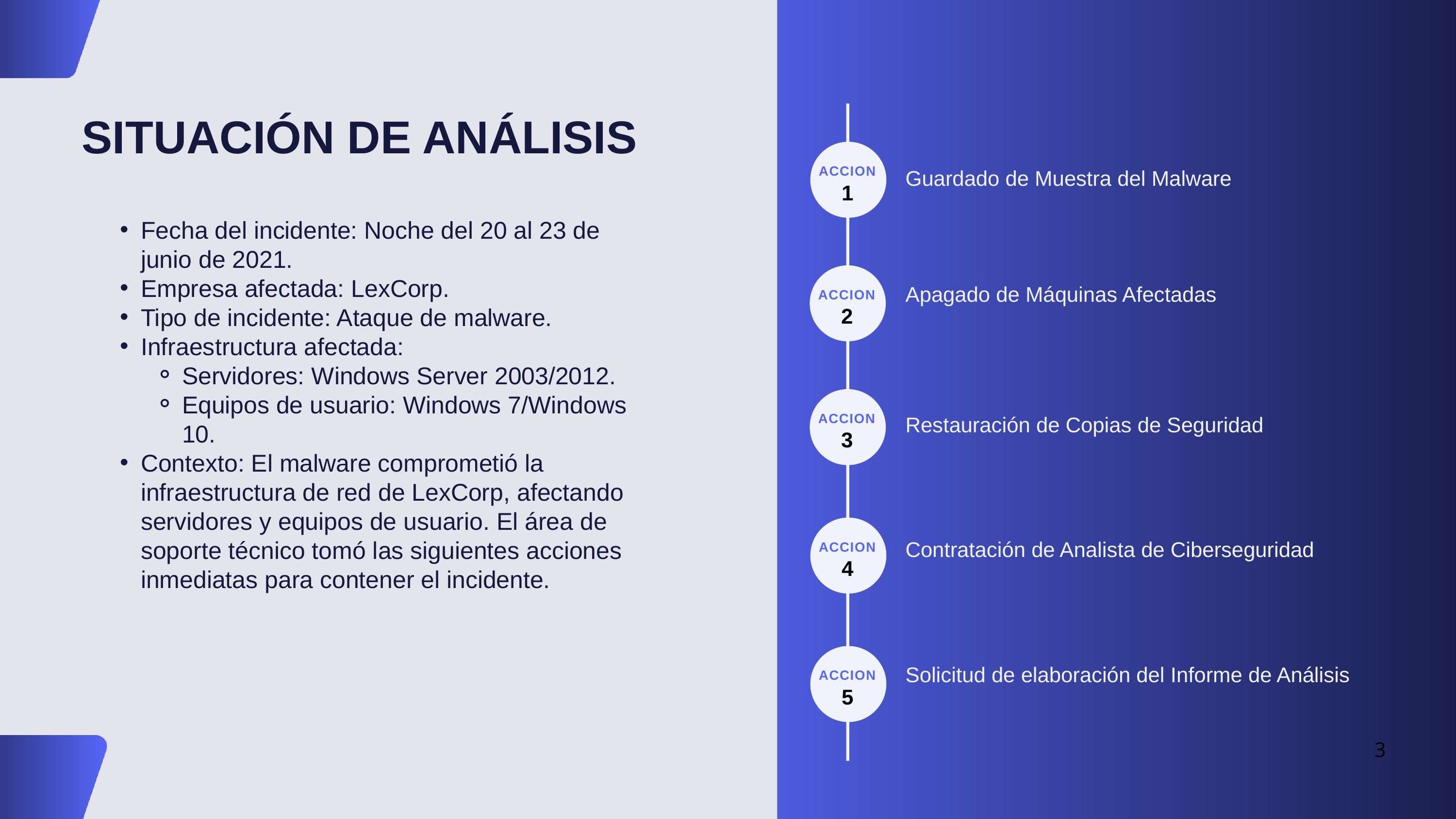

SITUACIÓN DE ANÁLISIS

Guardado de Muestra del Malware

ACCION
1
Fecha del incidente: Noche del 20 al 23 de junio de 2021.
Empresa afectada: LexCorp.
Tipo de incidente: Ataque de malware.
Infraestructura afectada:
Servidores: Windows Server 2003/2012.
Equipos de usuario: Windows 7/Windows 10.
Contexto: El malware comprometió la infraestructura de red de LexCorp, afectando servidores y equipos de usuario. El área de soporte técnico tomó las siguientes acciones inmediatas para contener el incidente.

ACCION
2
Apagado de Máquinas Afectadas

ACCION
3
Restauración de Copias de Seguridad

ACCION
4
Contratación de Analista de Ciberseguridad

ACCION
5
Solicitud de elaboración del Informe de Análisis

3